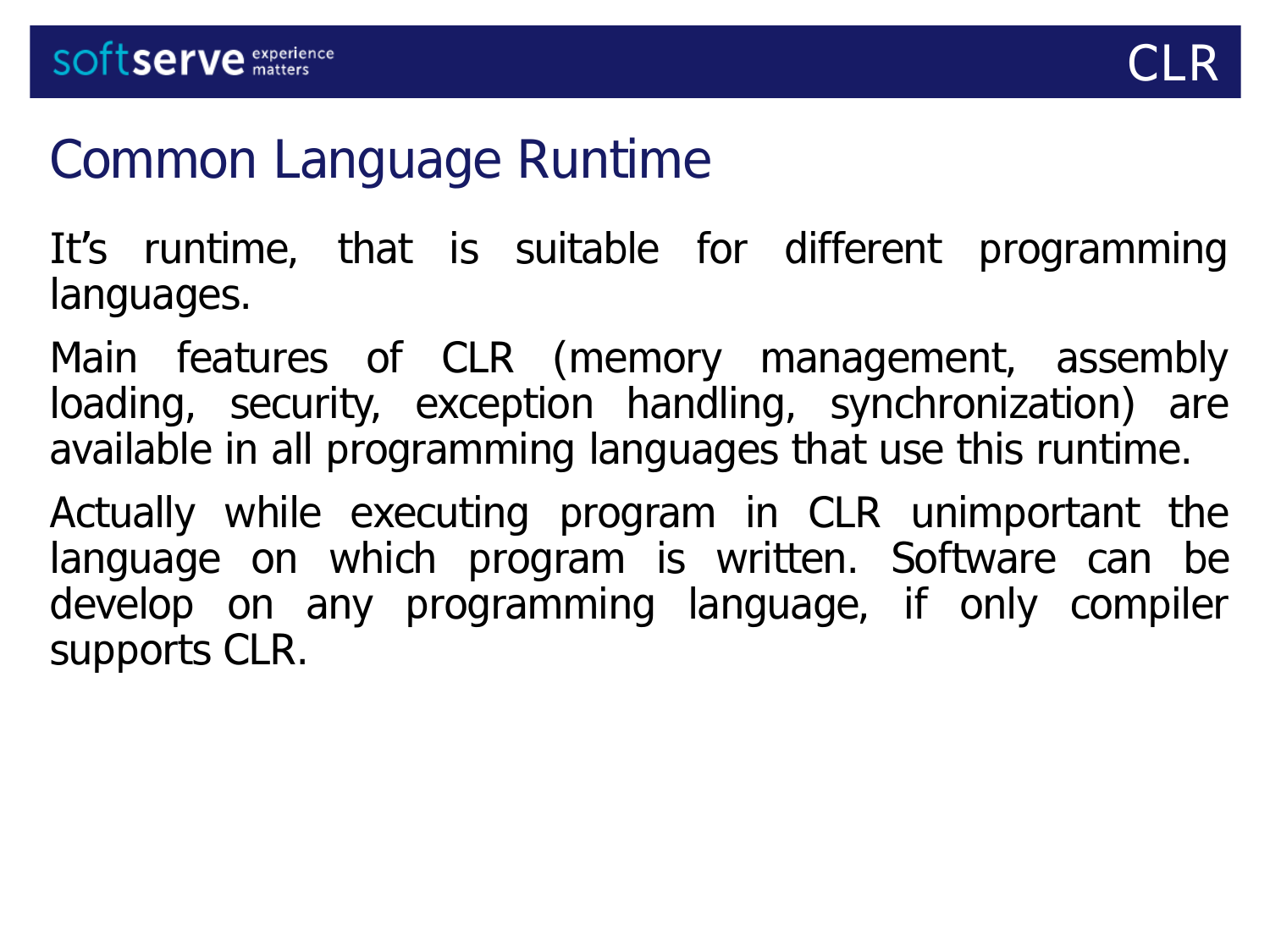

CLR

Common Language Runtime
It’s runtime, that is suitable for different programming languages.
Main features of CLR (memory management, assembly loading, security, exception handling, synchronization) are available in all programming languages that use this runtime.
Actually while executing program in CLR unimportant the language on which program is written. Software can be develop on any programming language, if only compiler supports CLR.